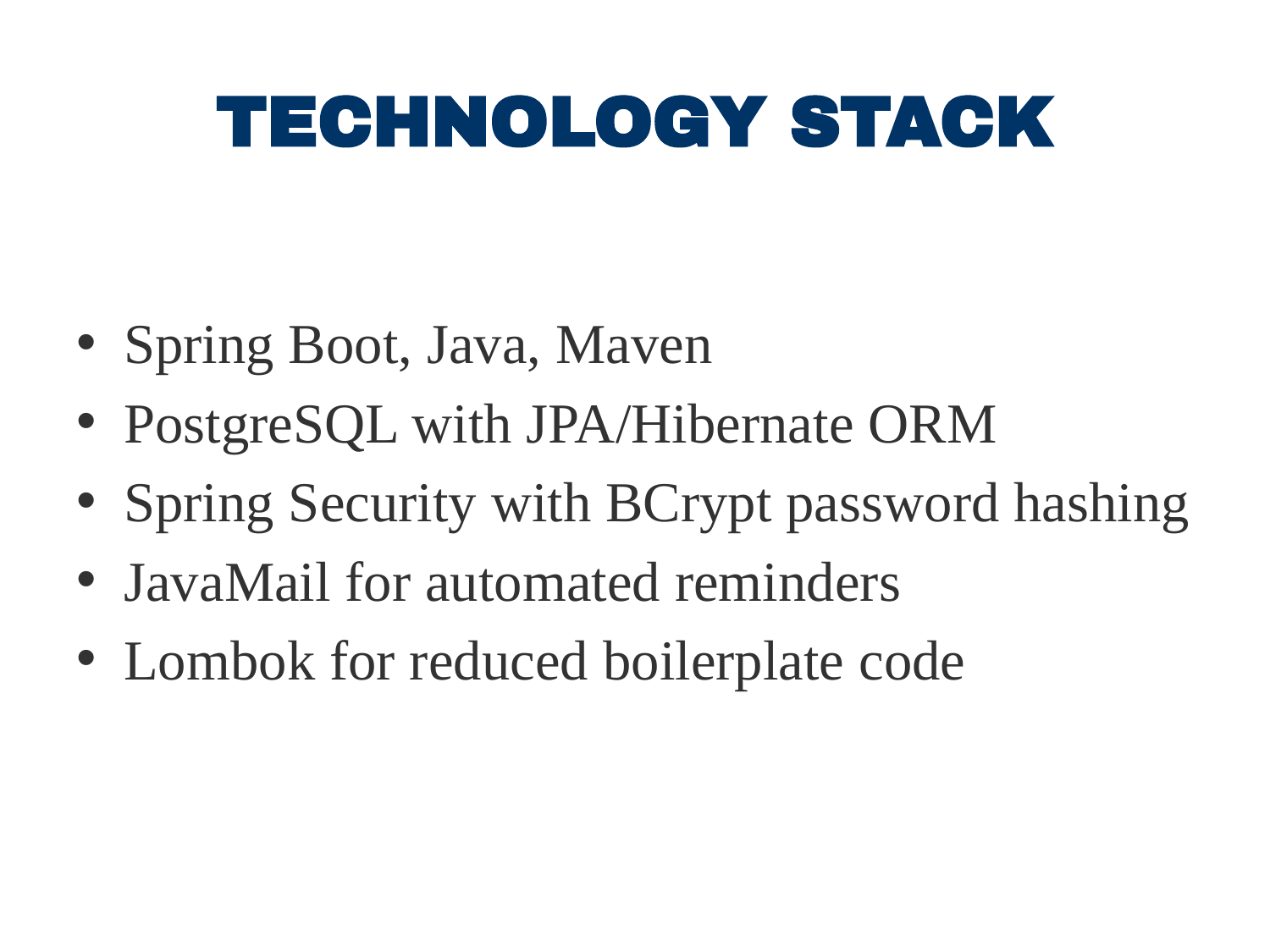

# TECHNOLOGY STACK

Spring Boot, Java, Maven
PostgreSQL with JPA/Hibernate ORM
Spring Security with BCrypt password hashing
JavaMail for automated reminders
Lombok for reduced boilerplate code